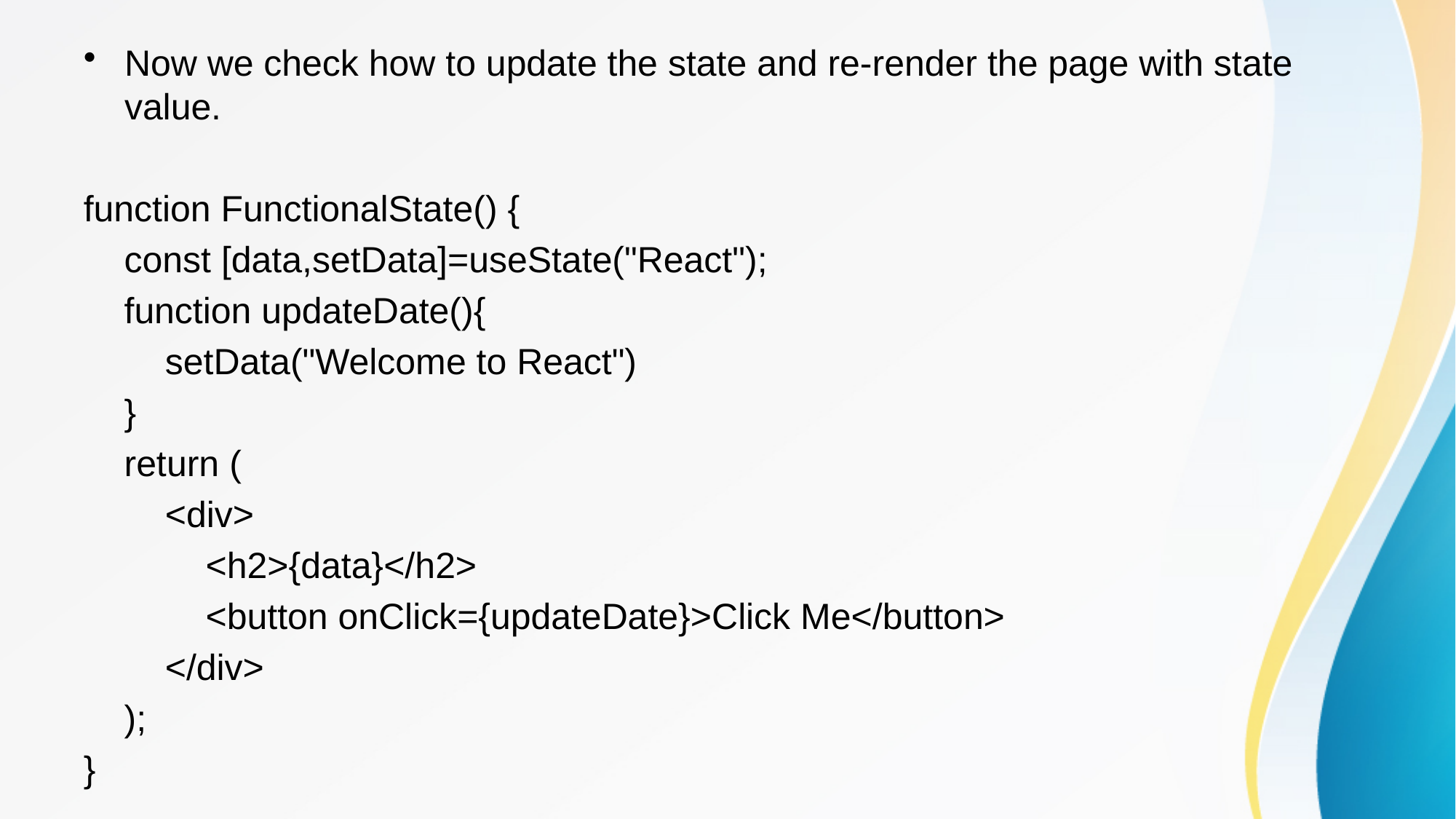

Now we check how to update the state and re-render the page with state value.

function FunctionalState() {
    const [data,setData]=useState("React");
    function updateDate(){
        setData("Welcome to React")
    }
    return (
        <div>
            <h2>{data}</h2>
            <button onClick={updateDate}>Click Me</button>
        </div>
    );
}